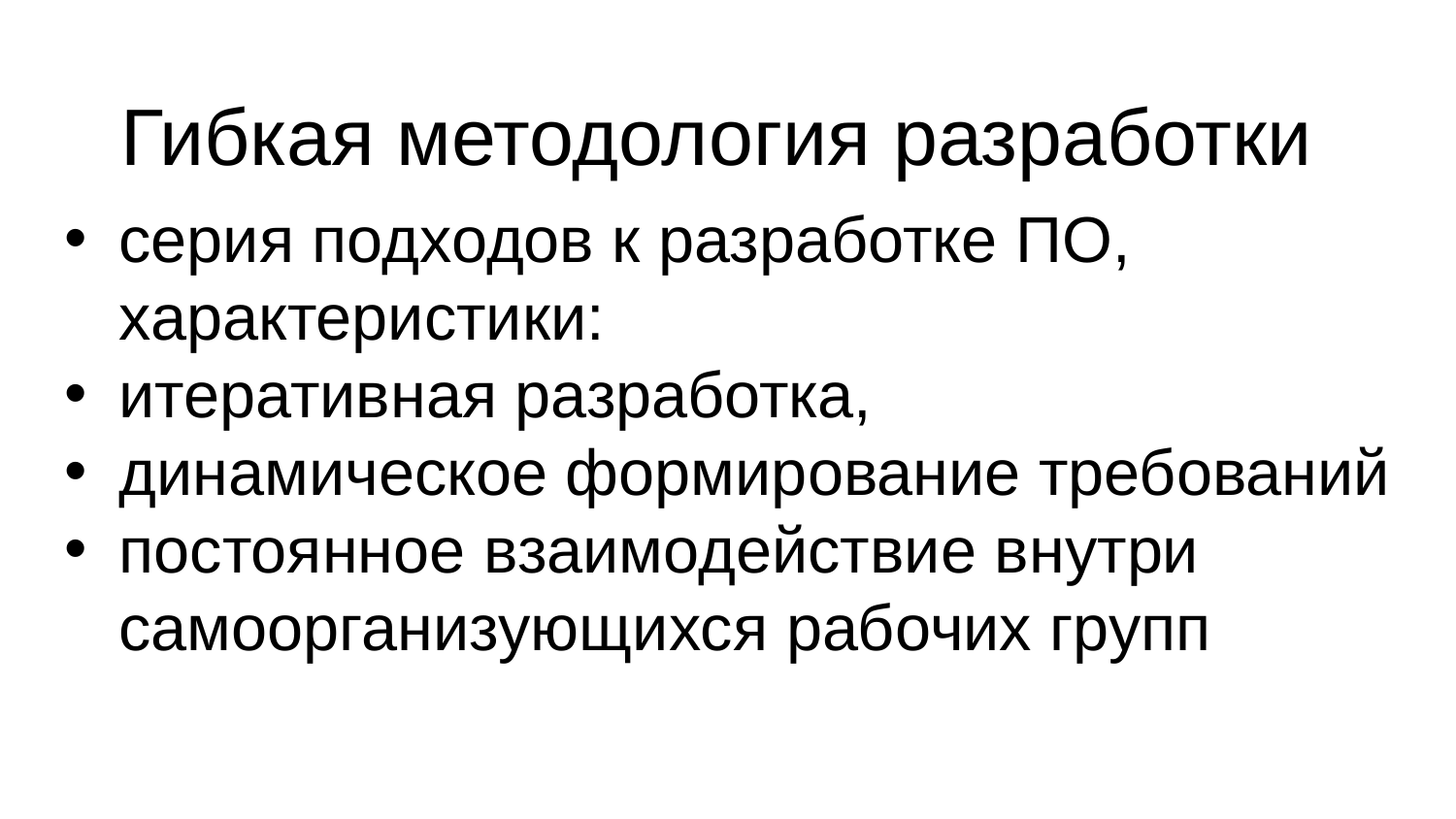

# Гибкая методология разработки
серия подходов к разработке ПО, характеристики:
итеративная разработка,
динамическое формирование требований
постоянное взаимодействие внутри самоорганизующихся рабочих групп